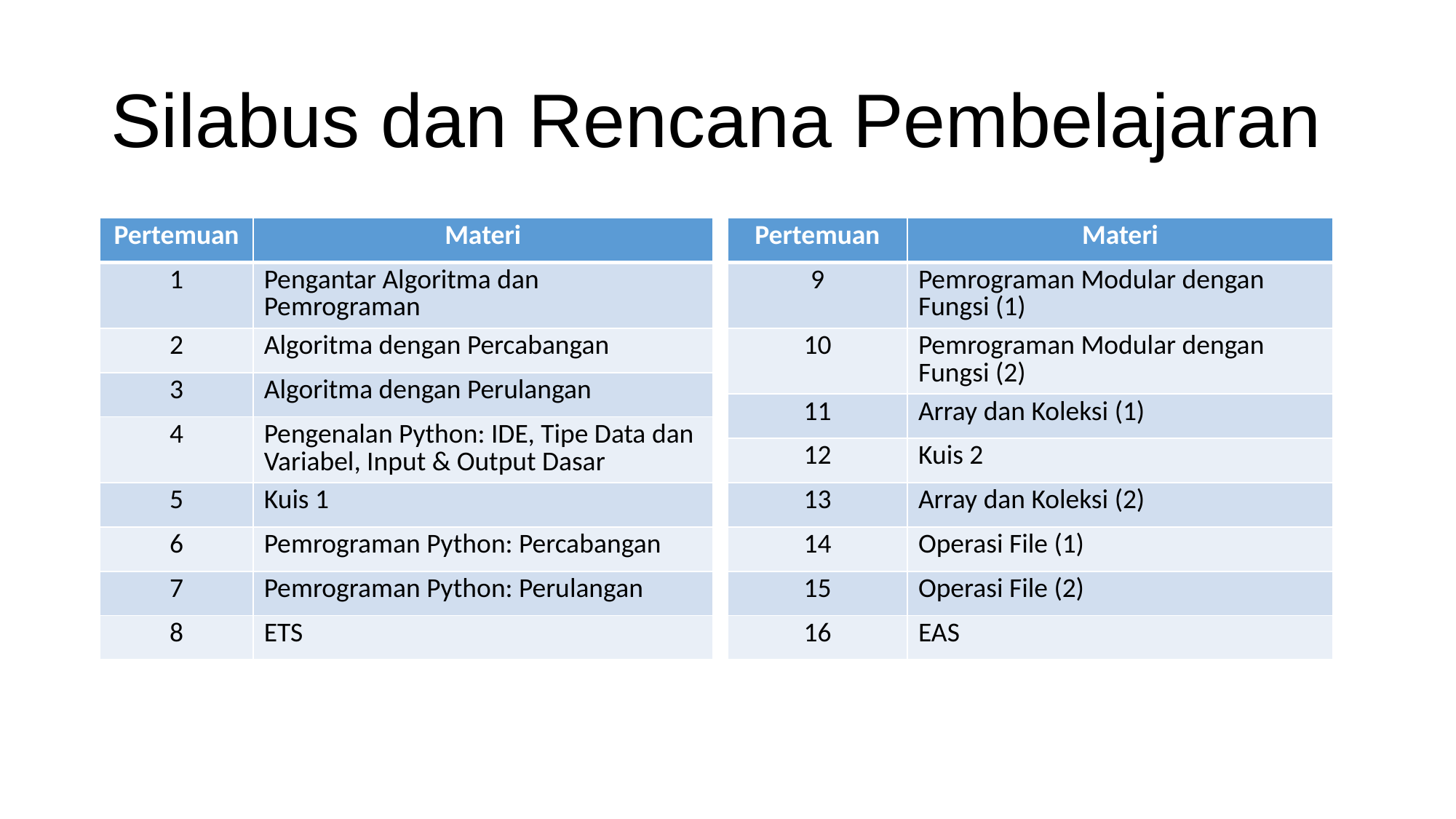

# Silabus dan Rencana Pembelajaran
| Pertemuan | Materi |
| --- | --- |
| 1 | Pengantar Algoritma dan Pemrograman |
| 2 | Algoritma dengan Percabangan |
| 3 | Algoritma dengan Perulangan |
| 4 | Pengenalan Python: IDE, Tipe Data dan Variabel, Input & Output Dasar |
| 5 | Kuis 1 |
| 6 | Pemrograman Python: Percabangan |
| 7 | Pemrograman Python: Perulangan |
| 8 | ETS |
| Pertemuan | Materi |
| --- | --- |
| 9 | Pemrograman Modular dengan Fungsi (1) |
| 10 | Pemrograman Modular dengan Fungsi (2) |
| 11 | Array dan Koleksi (1) |
| 12 | Kuis 2 |
| 13 | Array dan Koleksi (2) |
| 14 | Operasi File (1) |
| 15 | Operasi File (2) |
| 16 | EAS |